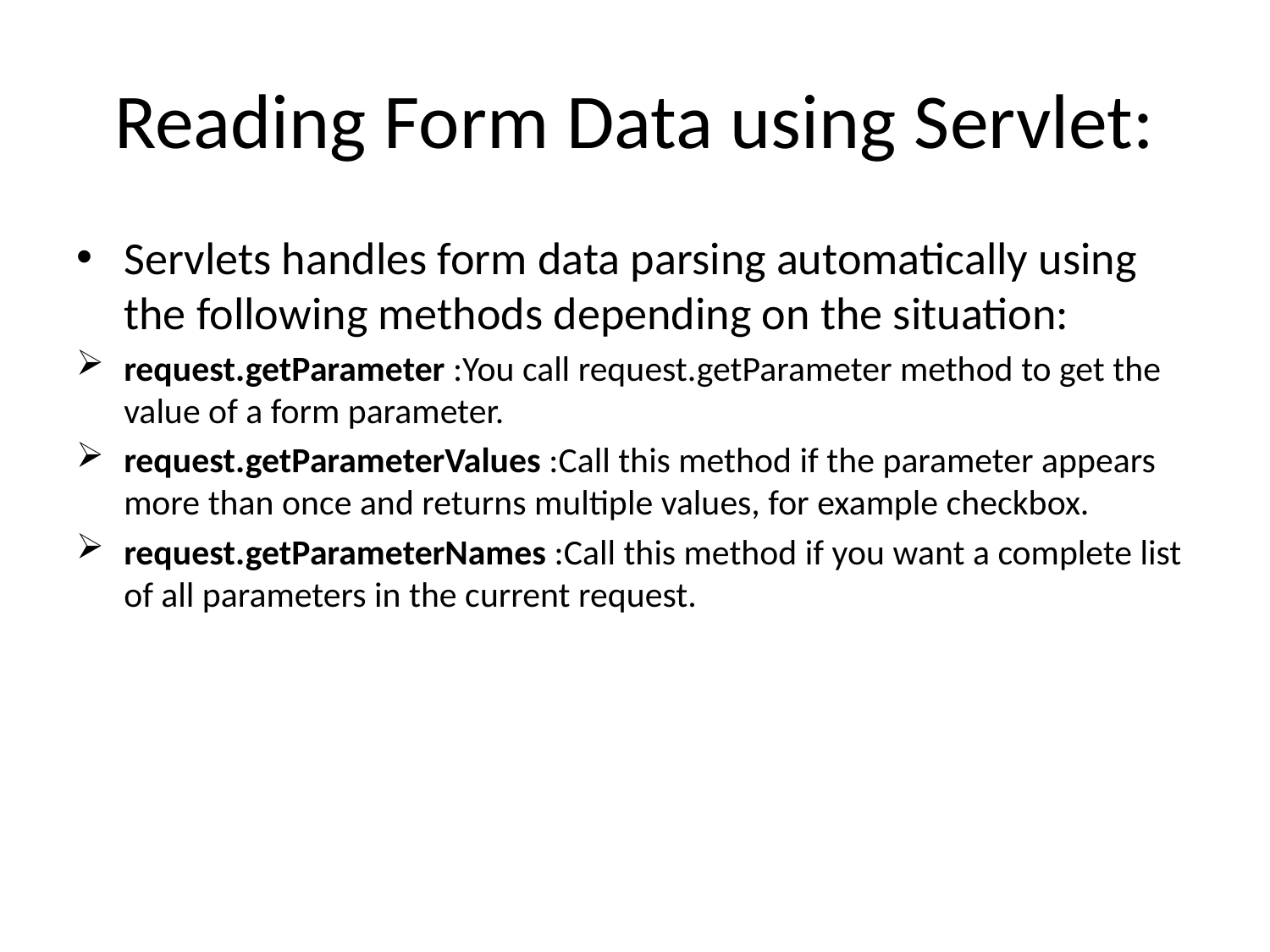

# Reading Form Data using Servlet:
Servlets handles form data parsing automatically using the following methods depending on the situation:
request.getParameter :You call request.getParameter method to get the value of a form parameter.
request.getParameterValues :Call this method if the parameter appears more than once and returns multiple values, for example checkbox.
request.getParameterNames :Call this method if you want a complete list of all parameters in the current request.